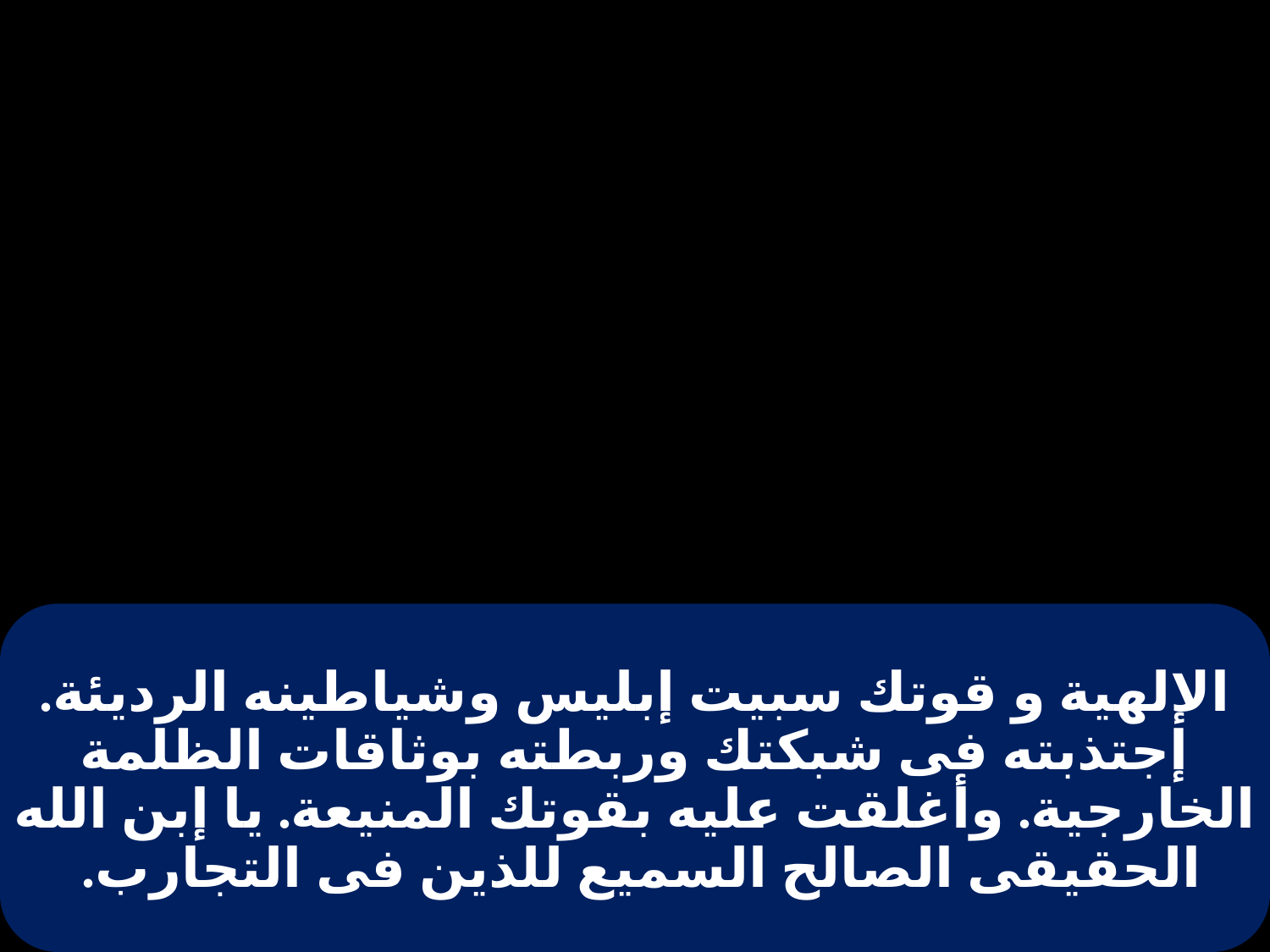

# الإلهية و قوتك سبيت إبليس وشياطينه الرديئة. إجتذبته فى شبكتك وربطته بوثاقات الظلمة الخارجية. وأغلقت عليه بقوتك المنيعة. يا إبن الله الحقيقى الصالح السميع للذين فى التجارب.